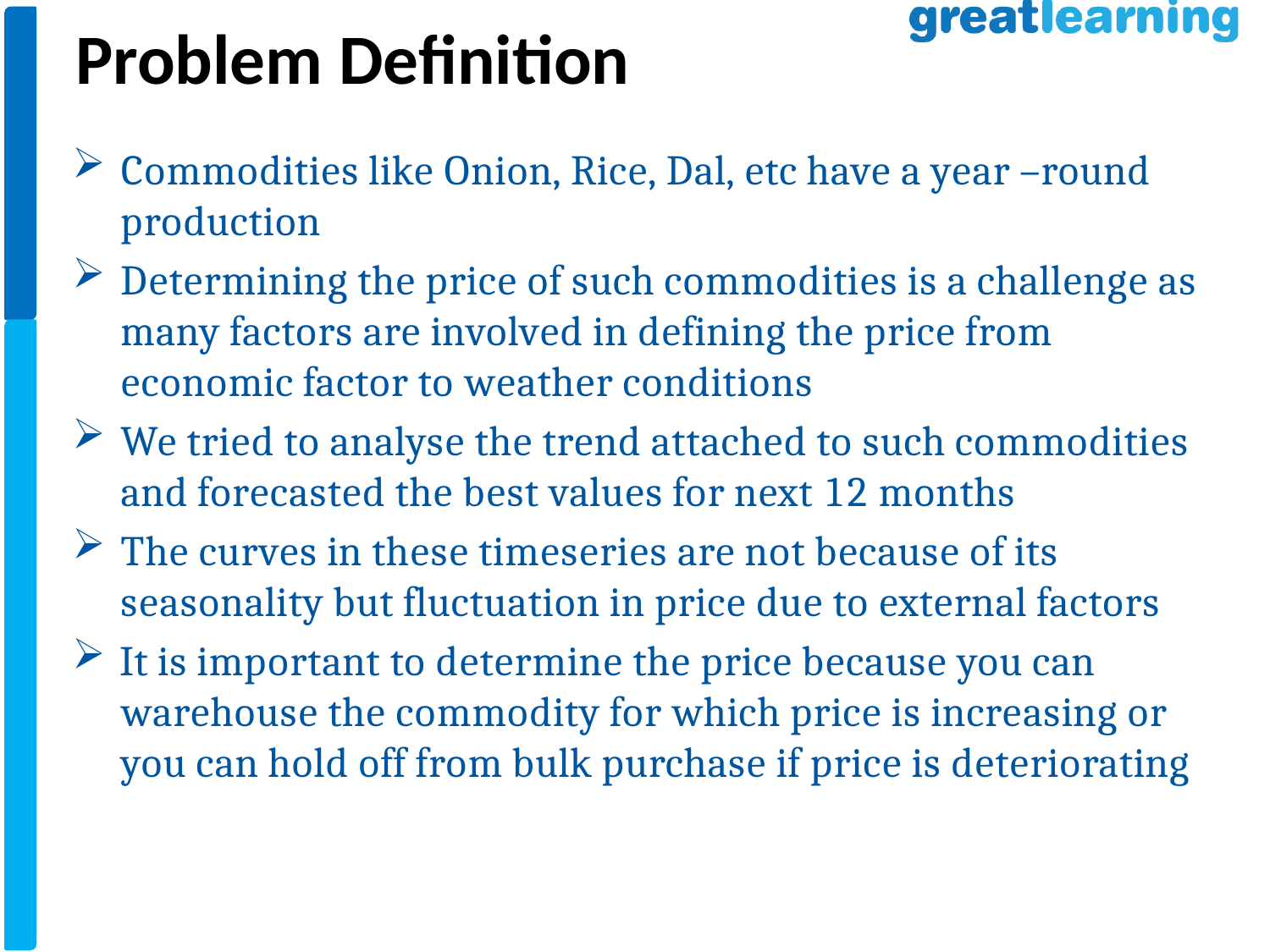

Problem Definition

Commodities like Onion, Rice, Dal, etc have a year –round production
Determining the price of such commodities is a challenge as many factors are involved in defining the price from economic factor to weather conditions
We tried to analyse the trend attached to such commodities and forecasted the best values for next 12 months
The curves in these timeseries are not because of its seasonality but fluctuation in price due to external factors
It is important to determine the price because you can warehouse the commodity for which price is increasing or you can hold off from bulk purchase if price is deteriorating